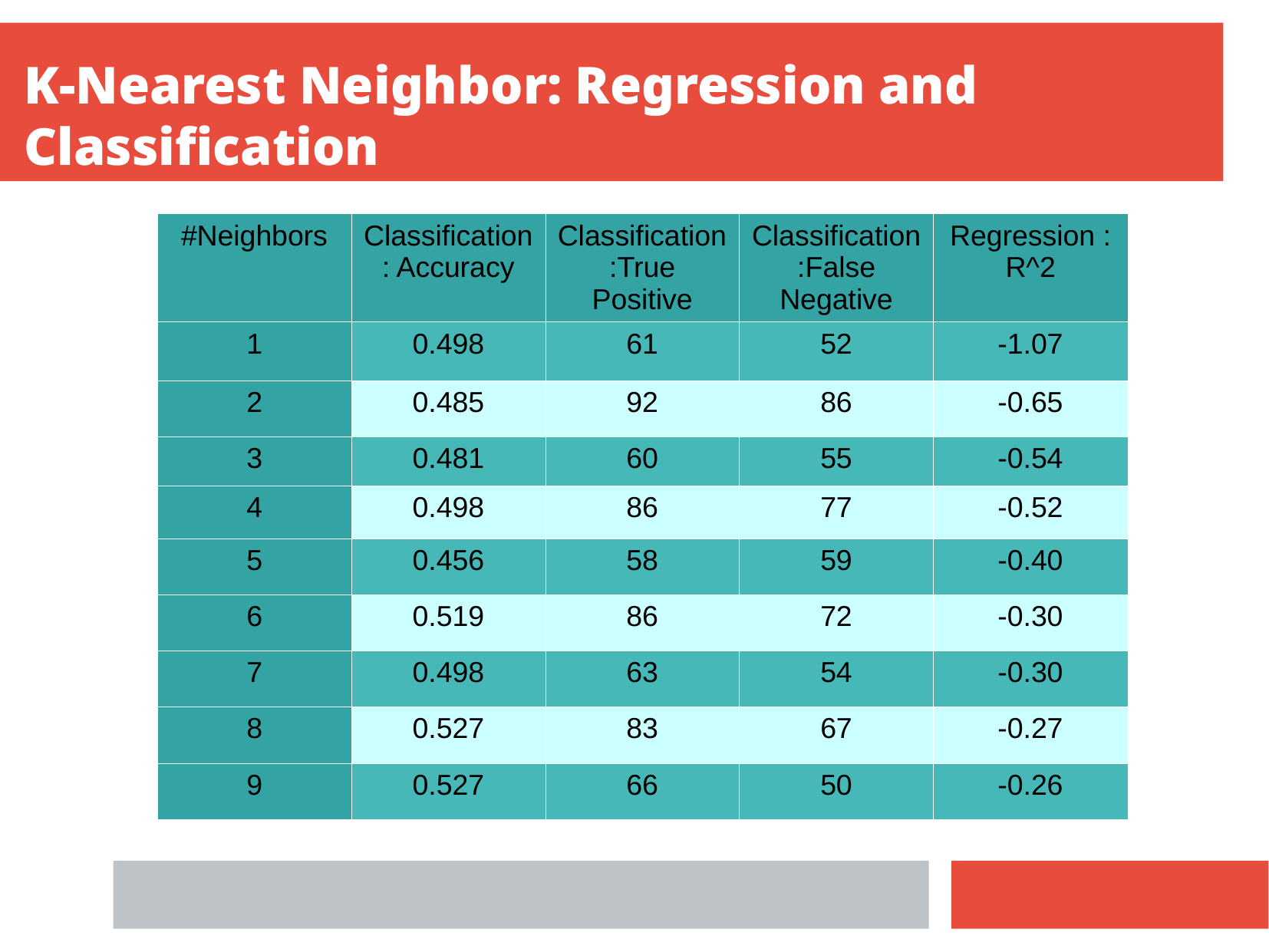

K-Nearest Neighbor: Regression and Classification
| #Neighbors | Classification: Accuracy | Classification:True Positive | Classification :False Negative | Regression :R^2 |
| --- | --- | --- | --- | --- |
| 1 | 0.498 | 61 | 52 | -1.07 |
| 2 | 0.485 | 92 | 86 | -0.65 |
| 3 | 0.481 | 60 | 55 | -0.54 |
| 4 | 0.498 | 86 | 77 | -0.52 |
| 5 | 0.456 | 58 | 59 | -0.40 |
| 6 | 0.519 | 86 | 72 | -0.30 |
| 7 | 0.498 | 63 | 54 | -0.30 |
| 8 | 0.527 | 83 | 67 | -0.27 |
| 9 | 0.527 | 66 | 50 | -0.26 |